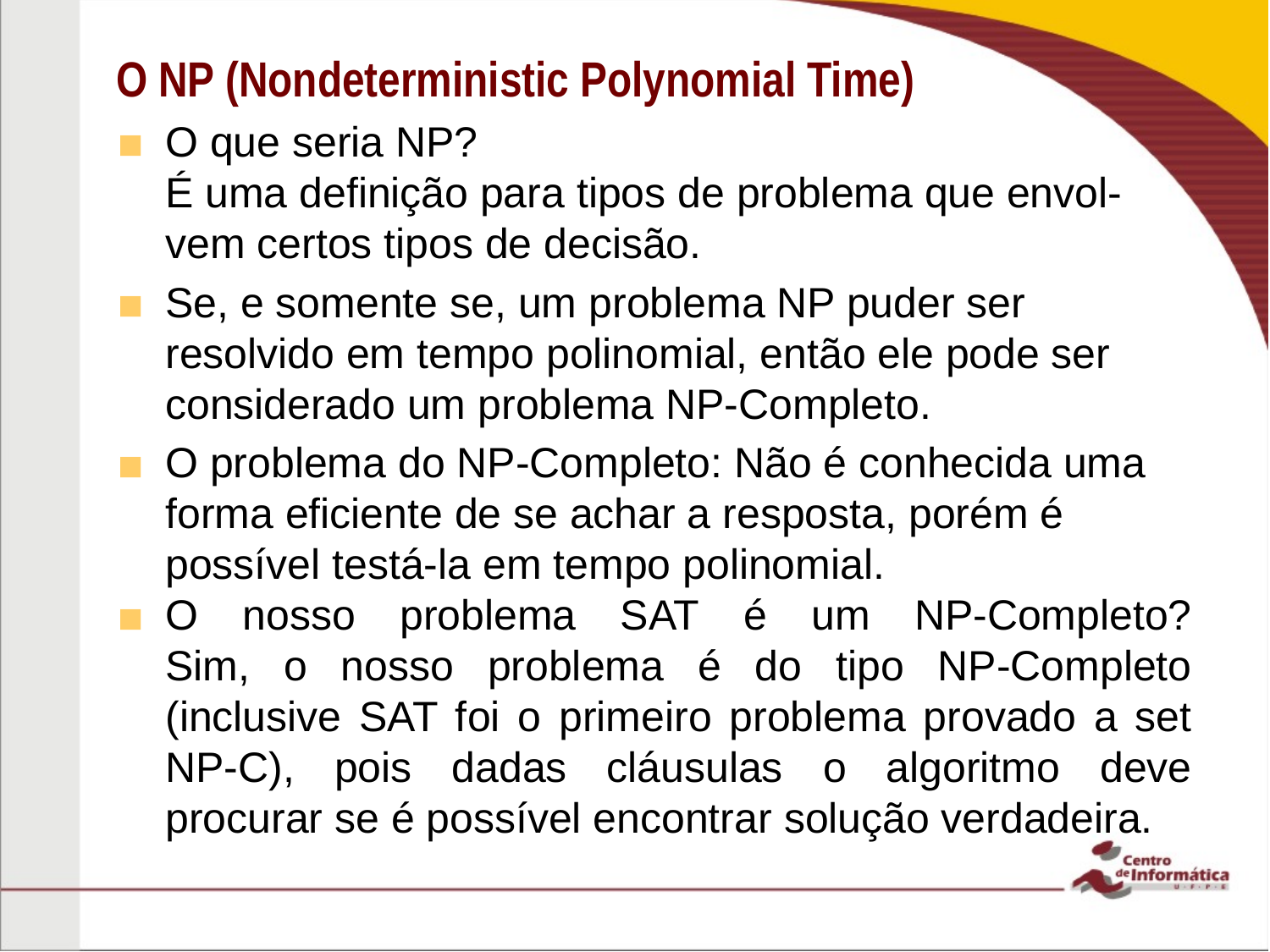

# O NP (Nondeterministic Polynomial Time)
O que seria NP?
É uma definição para tipos de problema que envol-
vem certos tipos de decisão.
Se, e somente se, um problema NP puder ser resolvido em tempo polinomial, então ele pode ser considerado um problema NP-Completo.
O problema do NP-Completo: Não é conhecida uma forma eficiente de se achar a resposta, porém é possível testá-la em tempo polinomial.
O nosso problema SAT é um NP-Completo?
Sim, o nosso problema é do tipo NP-Completo (inclusive SAT foi o primeiro problema provado a set NP-C), pois dadas cláusulas o algoritmo deve procurar se é possível encontrar solução verdadeira.